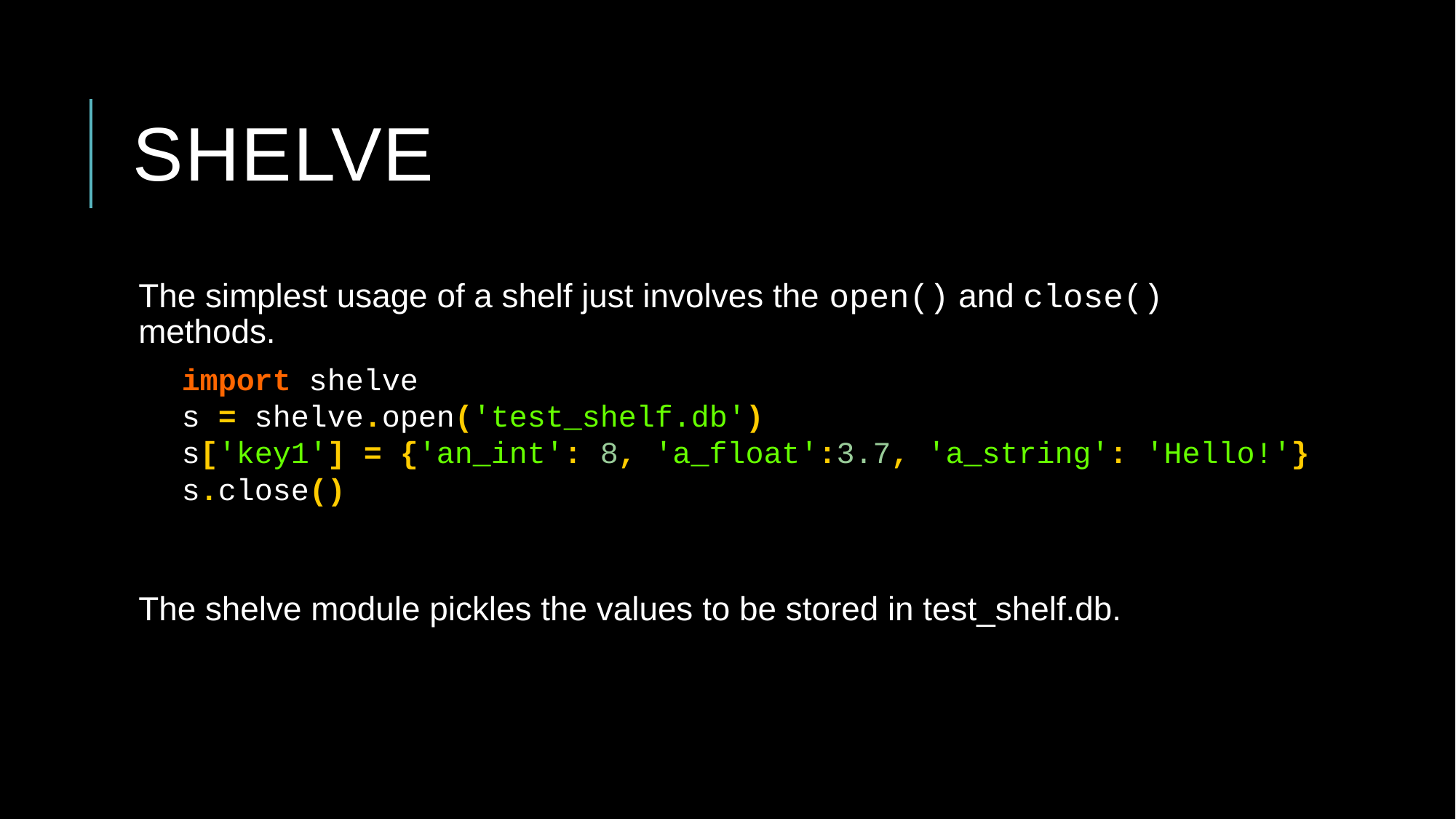

# shelve
The simplest usage of a shelf just involves the open() and close() methods.
The shelve module pickles the values to be stored in test_shelf.db.
import shelve
s = shelve.open('test_shelf.db')
s['key1'] = {'an_int': 8, 'a_float':3.7, 'a_string': 'Hello!'}
s.close()